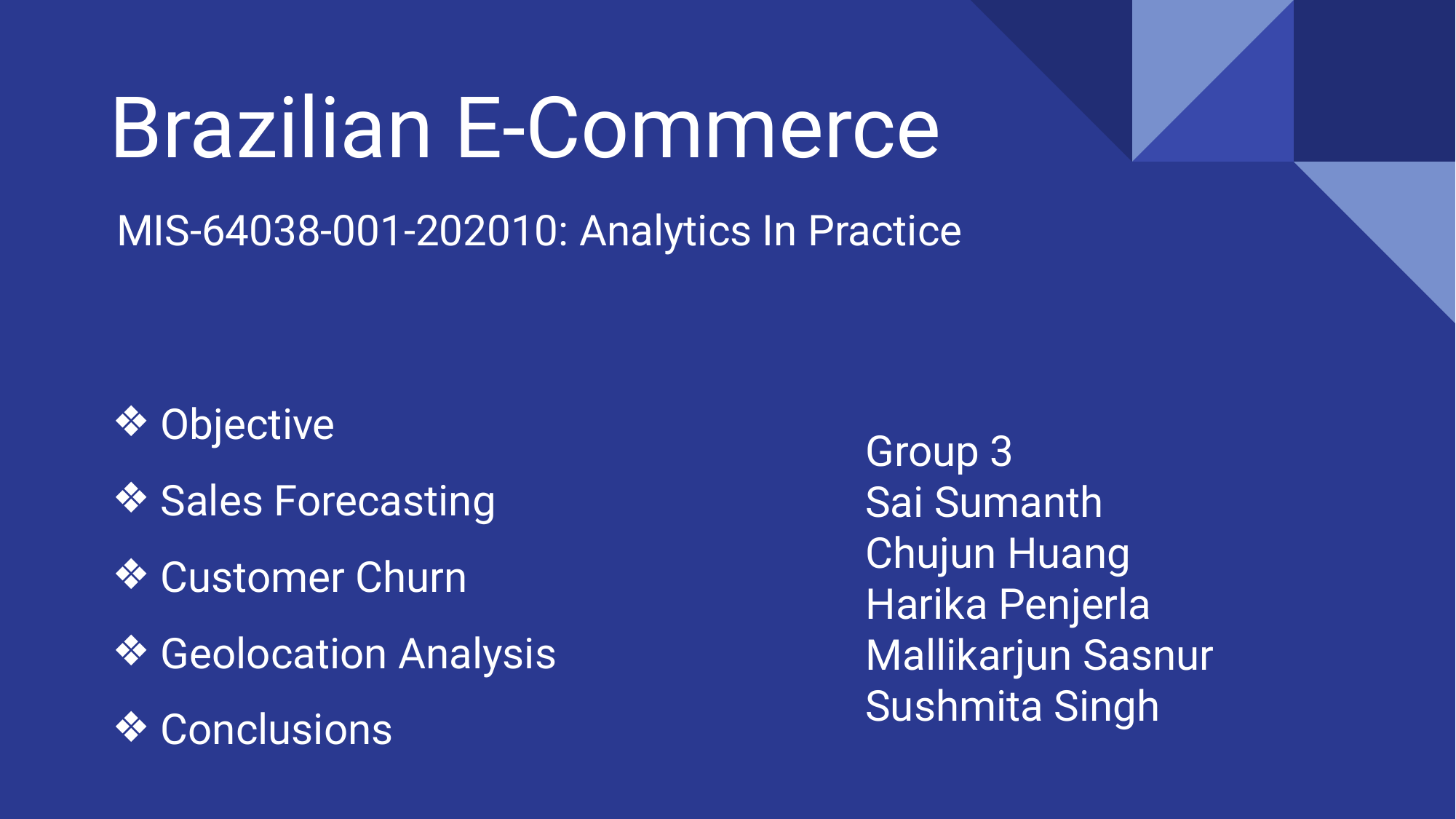

# Brazilian E-Commerce
MIS-64038-001-202010: Analytics In Practice
Objective
Sales Forecasting
Customer Churn
Geolocation Analysis
Conclusions
Group 3
Sai Sumanth
Chujun Huang
Harika Penjerla
Mallikarjun Sasnur
Sushmita Singh